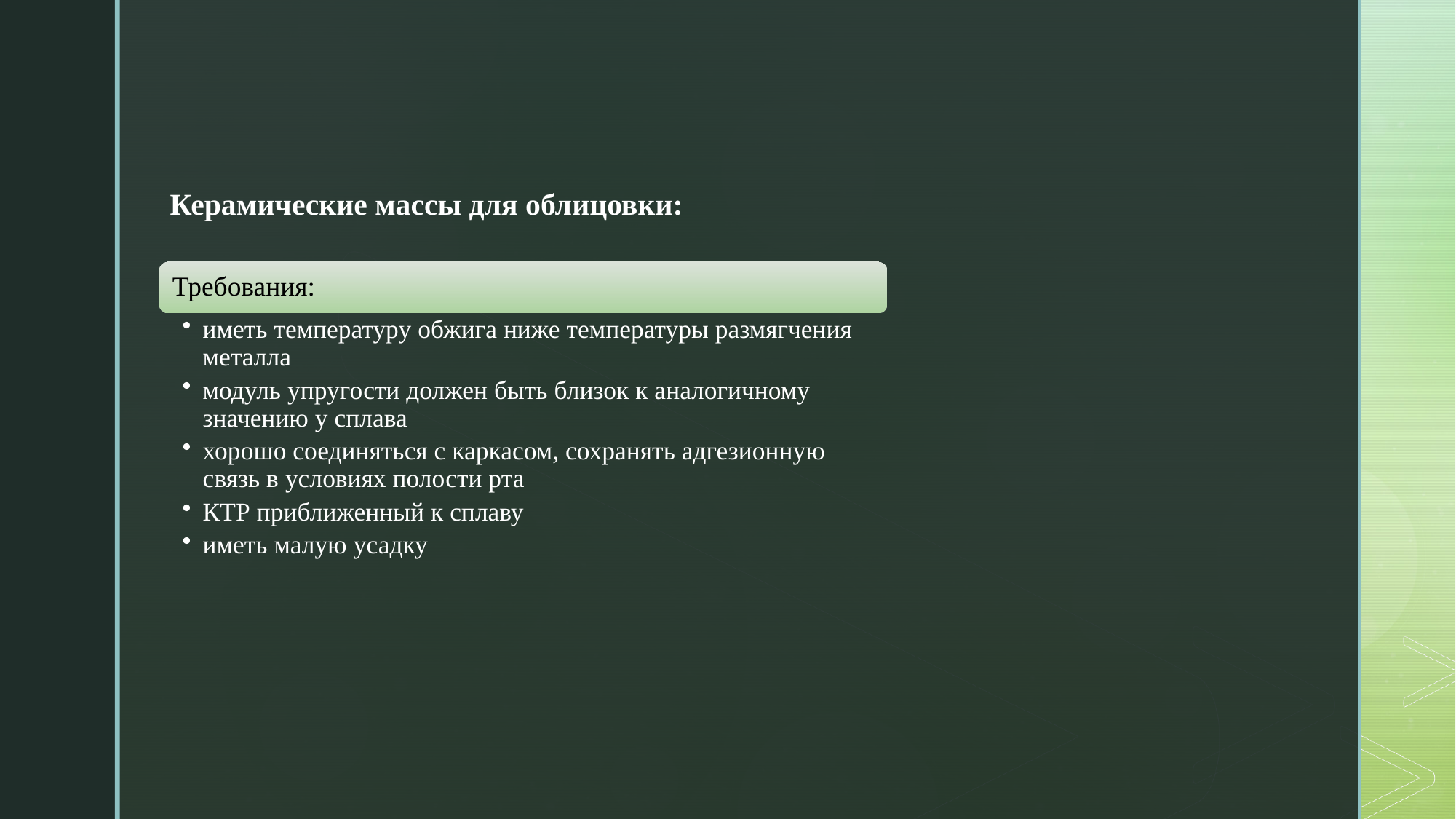

Керамические массы для облицовки:
Требования:
иметь температуру обжига ниже температуры размягчения металла
модуль упругости должен быть близок к аналогичному значению у сплава
хорошо соединяться с каркасом, сохранять адгезионную связь в условиях полости рта
КТР приближенный к сплаву
иметь малую усадку